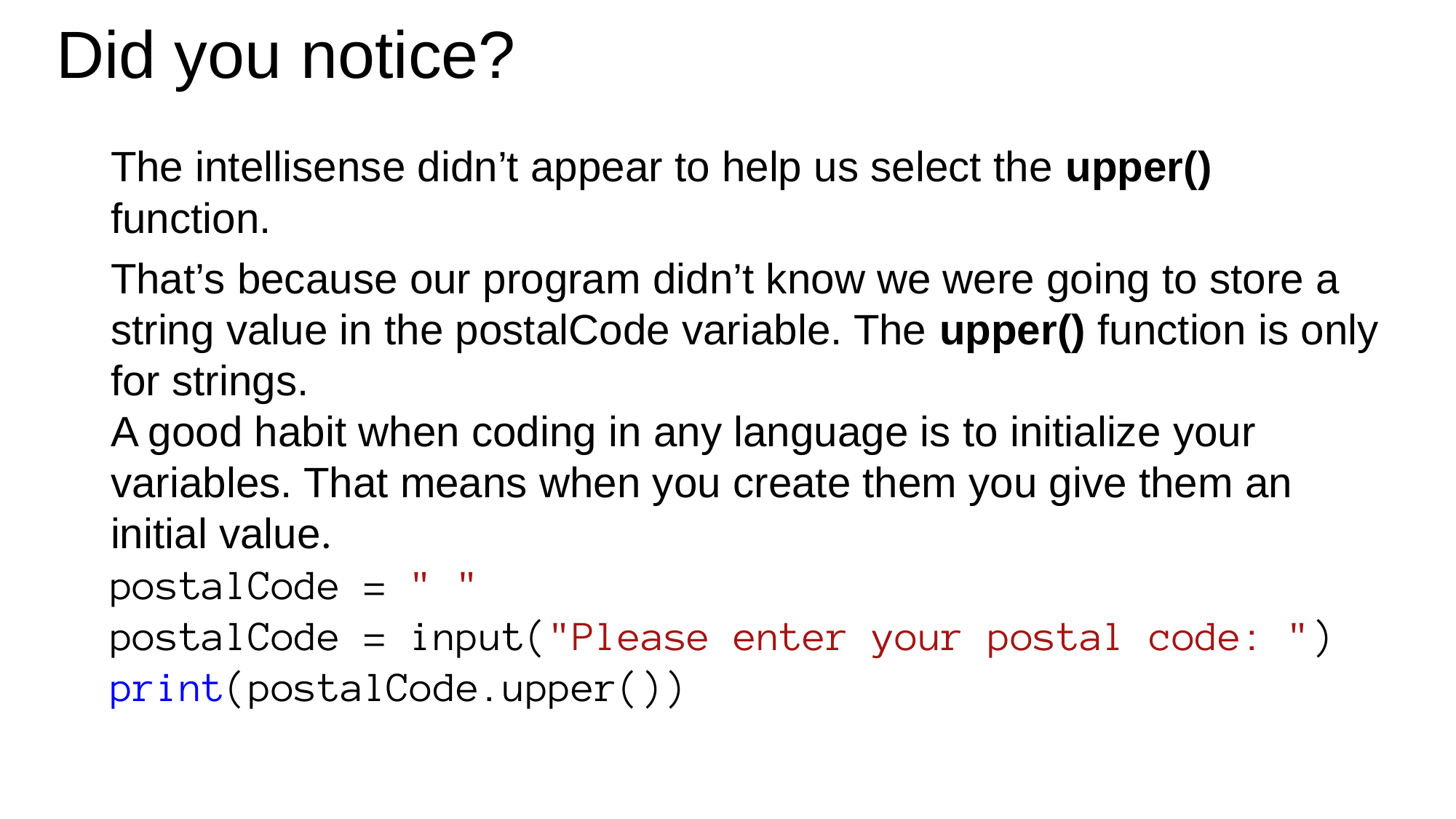

Did you notice?
The intellisense didn’t appear to help us select the upper() function.

That’s because our program didn’t know we were going to store a string value in the postalCode variable. The upper() function is only for strings.
A good habit when coding in any language is to initialize your variables. That means when you create them you give them an initial value.
postalCode = " "
postalCode = input("Please enter your postal code: ")
print(postalCode.upper())